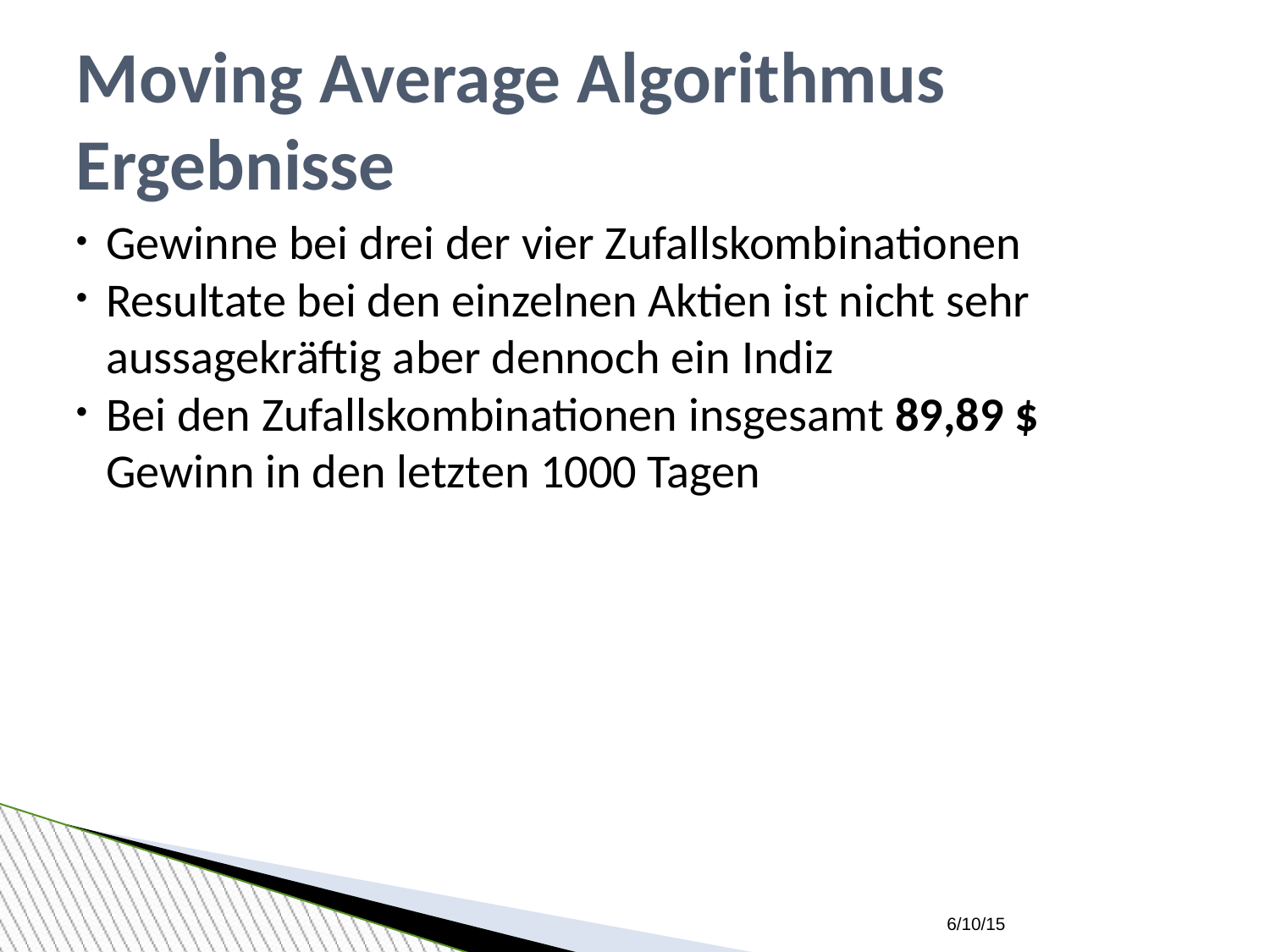

Moving Average Algorithmus Ergebnisse
Gewinne bei drei der vier Zufallskombinationen
Resultate bei den einzelnen Aktien ist nicht sehr aussagekräftig aber dennoch ein Indiz
Bei den Zufallskombinationen insgesamt 89,89 $ Gewinn in den letzten 1000 Tagen

6/10/15